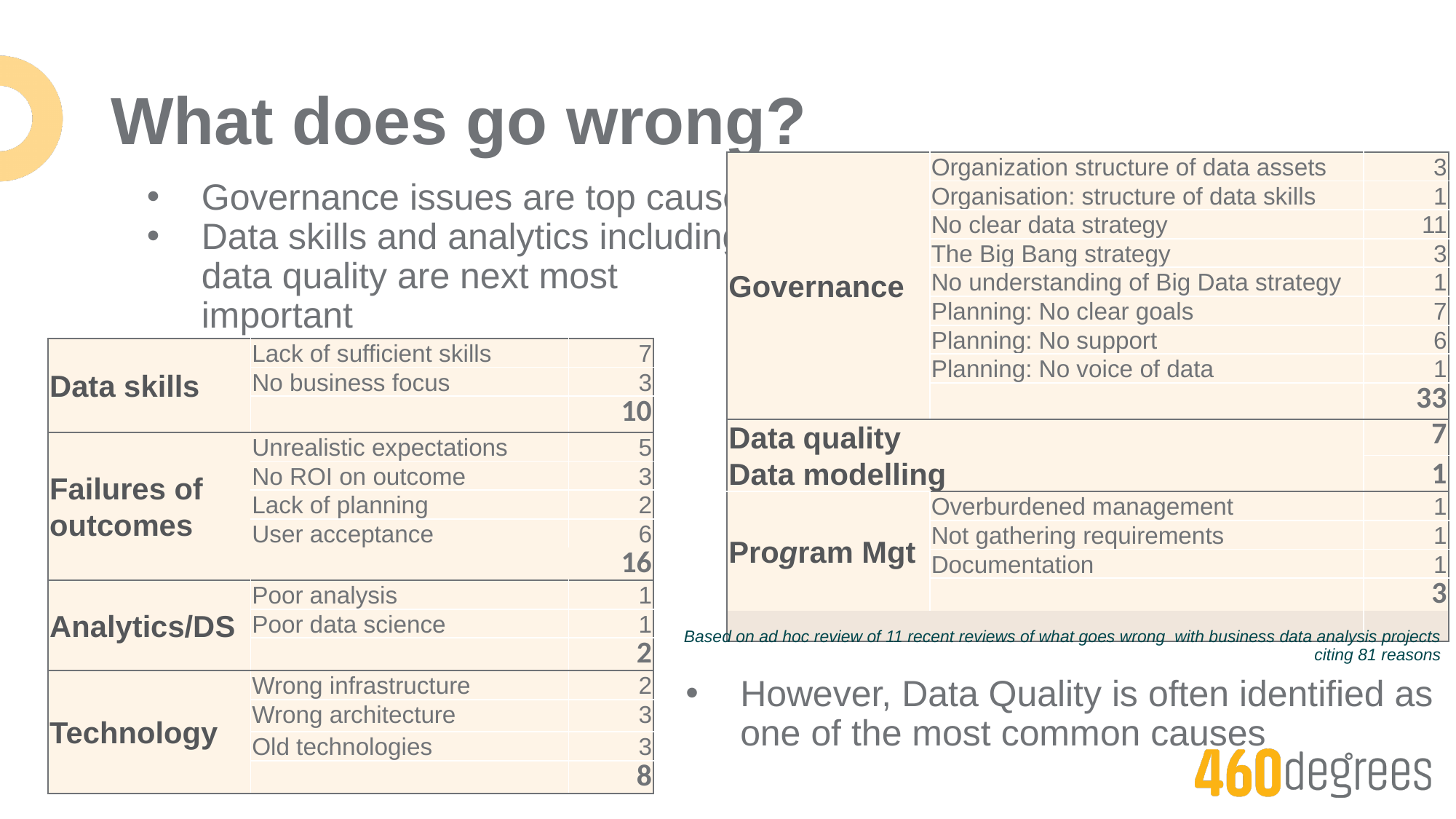

# What does go wrong?

| Governance | Organization structure of data assets | 3 |
| --- | --- | --- |
|  | Organisation: structure of data skills | 1 |
|  | No clear data strategy | 11 |
|  | The Big Bang strategy | 3 |
|  | No understanding of Big Data strategy | 1 |
|  | Planning: No clear goals | 7 |
|  | Planning: No support | 6 |
|  | Planning: No voice of data | 1 |
|  |  | 33 |
| Data quality |  | 7 |
| Data modelling |  | 1 |
| Program Mgt | Overburdened management | 1 |
|  | Not gathering requirements | 1 |
|  | Documentation | 1 |
|  |  | 3 |
|  |  |  |
Governance issues are top cause
Data skills and analytics including
data quality are next most
important

| Data skills | Lack of sufficient skills | 7 |
| --- | --- | --- |
|  | No business focus | 3 |
|  |  | 10 |
| Failures of outcomes | Unrealistic expectations | 5 |
|  | No ROI on outcome | 3 |
|  | Lack of planning | 2 |
|  | User acceptance | 6 |
|  |  | 16 |
| Analytics/DS | Poor analysis | 1 |
|  | Poor data science | 1 |
|  |  | 2 |
| Technology | Wrong infrastructure | 2 |
|  | Wrong architecture | 3 |
|  | Old technologies | 3 |
|  |  | 8 |
Based on ad hoc review of 11 recent reviews of what goes wrong  with business data analysis projects
citing 81 reasons
However, Data Quality is often identified as one of the most common causes